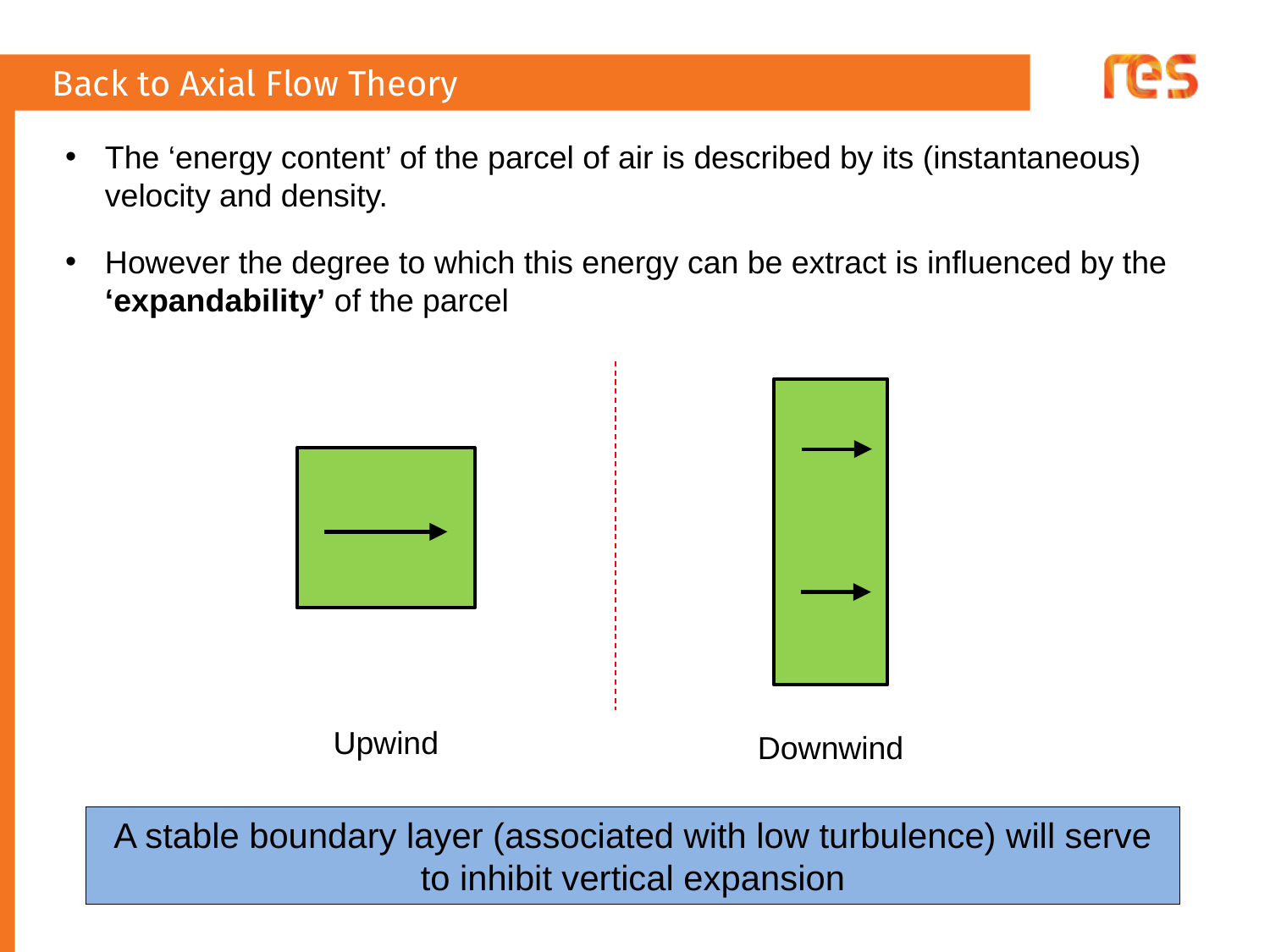

# Back to Axial Flow Theory
The ‘energy content’ of the parcel of air is described by its (instantaneous) velocity and density.
However the degree to which this energy can be extract is influenced by the ‘expandability’ of the parcel

Upwind
Downwind
A stable boundary layer (associated with low turbulence) will serve to inhibit vertical expansion